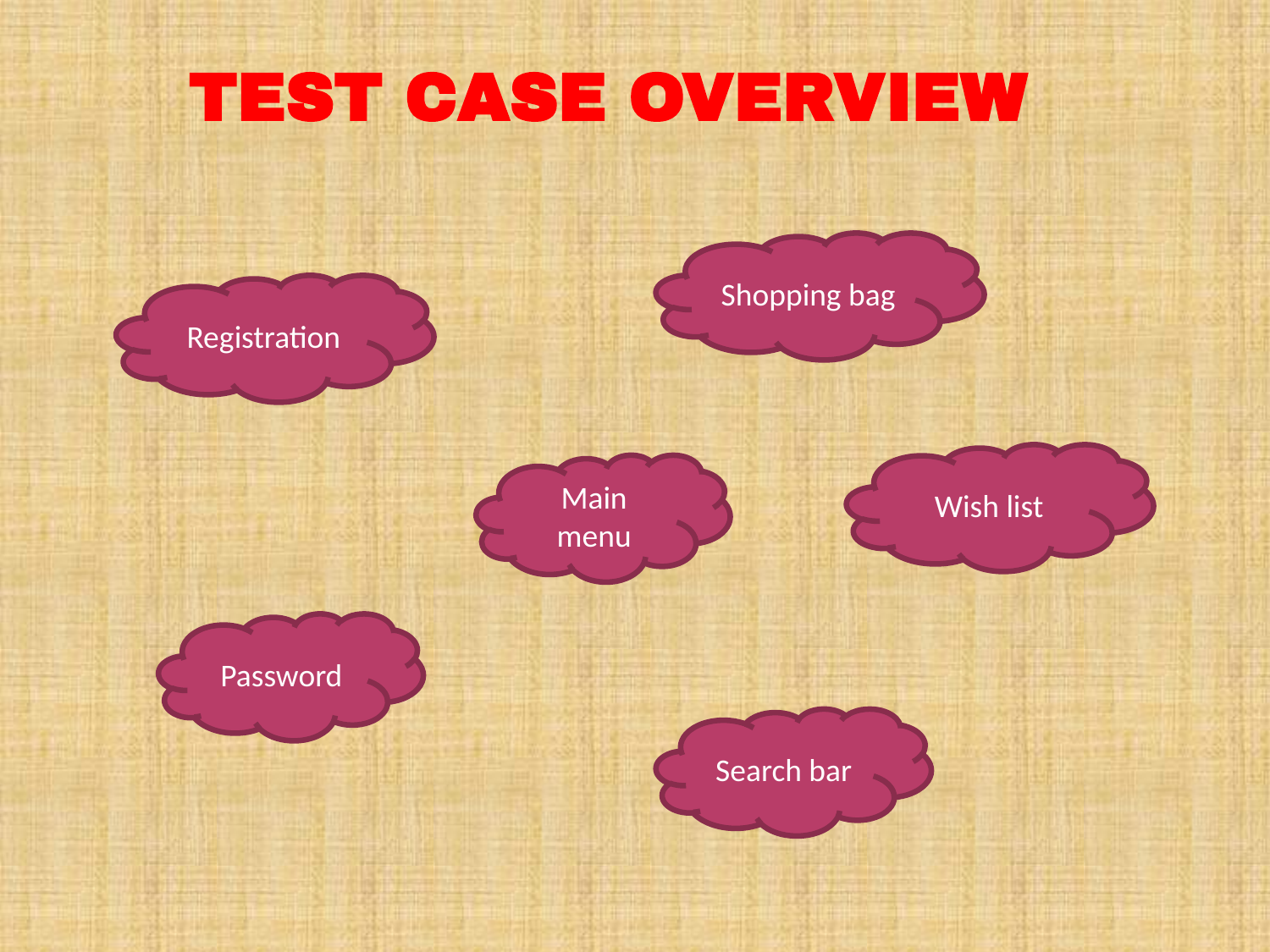

# TEST CASE OVERVIEW
Shopping bag
Registration
Wish list
Main menu
Password
Search bar